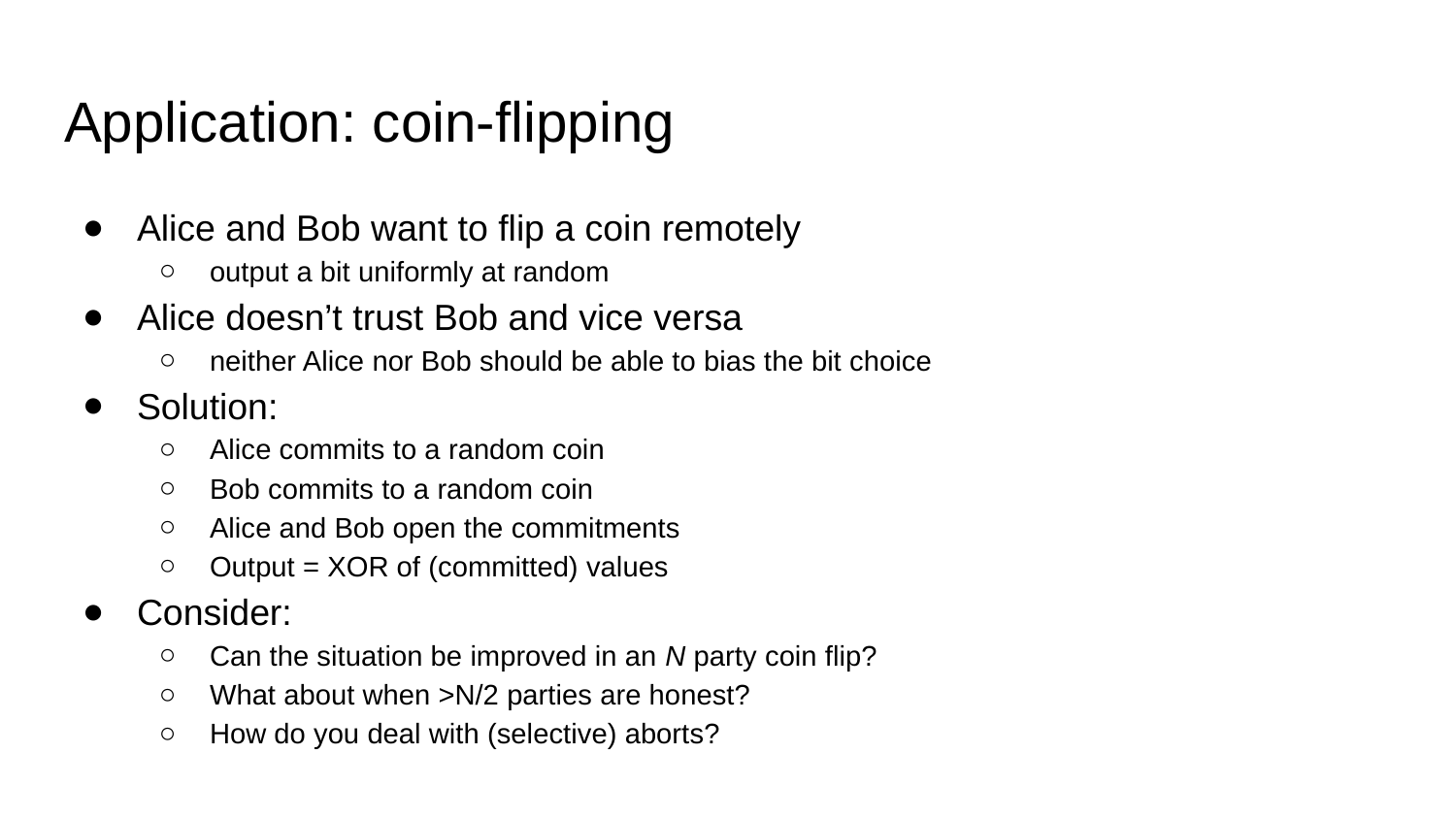

# Application: coin-flipping
Alice and Bob want to flip a coin remotely
output a bit uniformly at random
Alice doesn’t trust Bob and vice versa
neither Alice nor Bob should be able to bias the bit choice
Solution:
Alice commits to a random coin
Bob commits to a random coin
Alice and Bob open the commitments
Output = XOR of (committed) values
Consider:
Can the situation be improved in an N party coin flip?
What about when >N/2 parties are honest?
How do you deal with (selective) aborts?